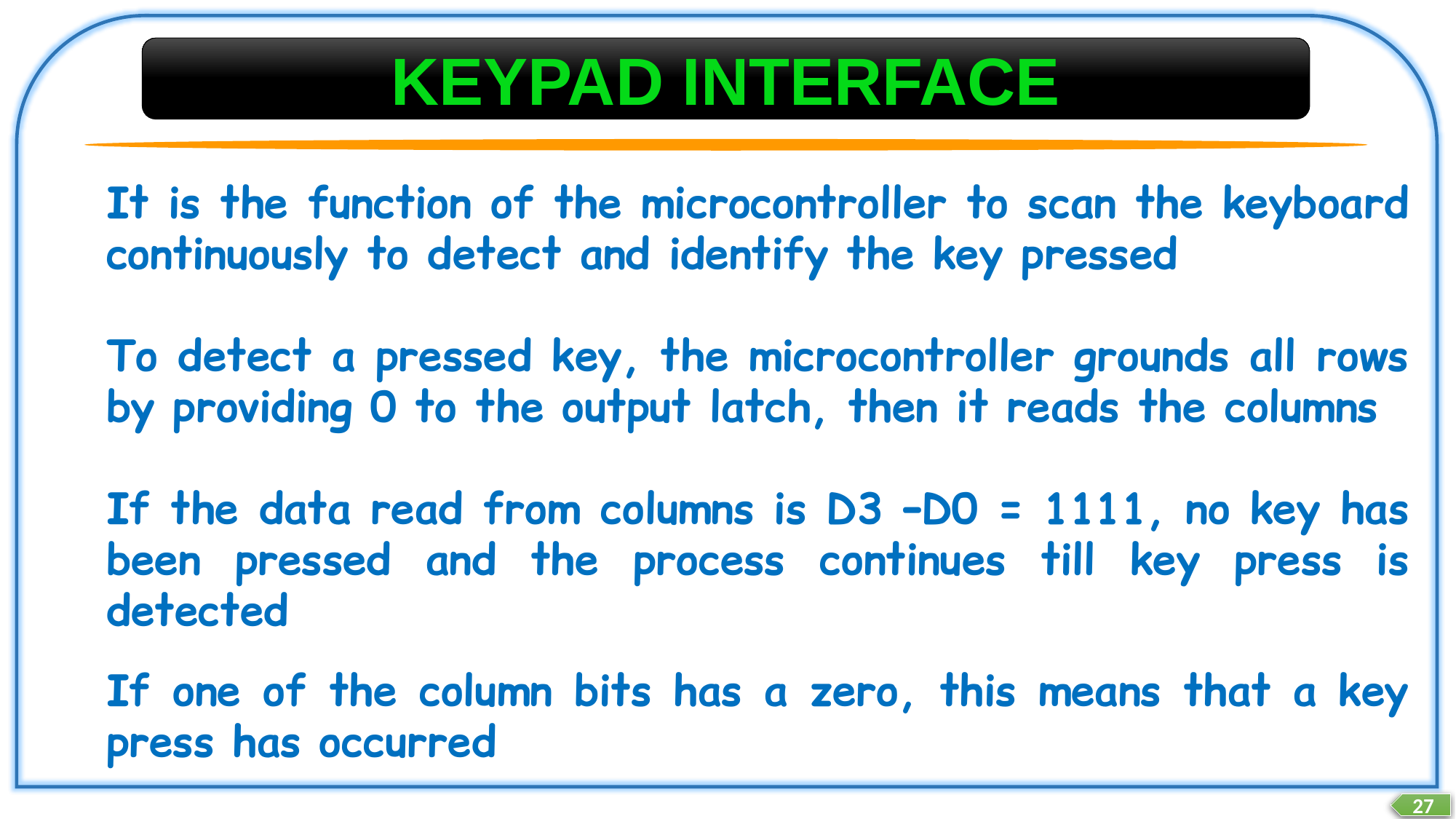

KEYPAD INTERFACE

It is the function of the microcontroller to scan the keyboard continuously to detect and identify the key pressed

To detect a pressed key, the microcontroller grounds all rows by providing 0 to the output latch, then it reads the columns

If the data read from columns is D3 –D0 = 1111, no key has been pressed and the process continues till key press is detected

If one of the column bits has a zero, this means that a key press has occurred
27